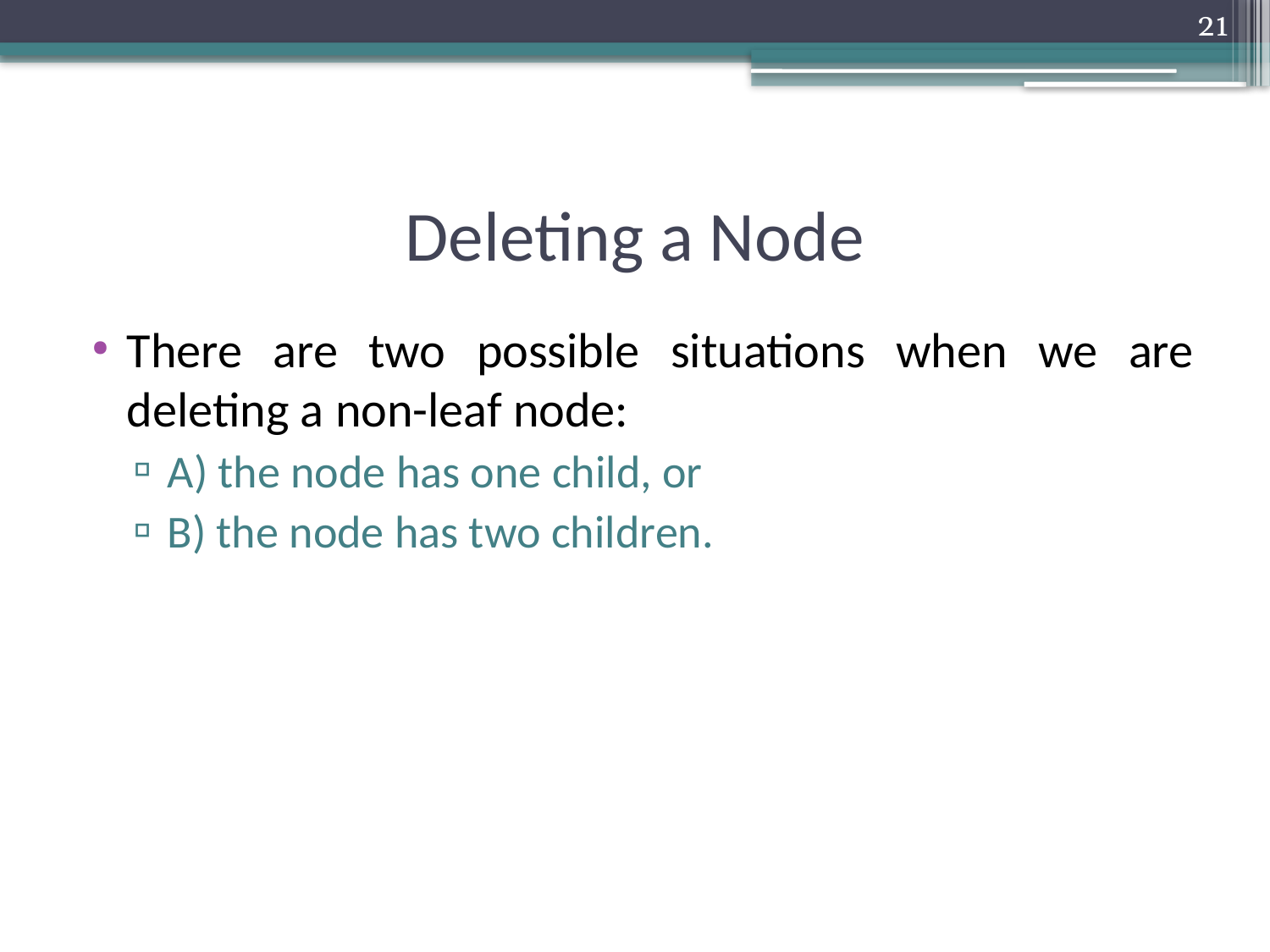

21
# Deleting a Node
There are two possible situations when we are deleting a non-leaf node:
A) the node has one child, or
B) the node has two children.